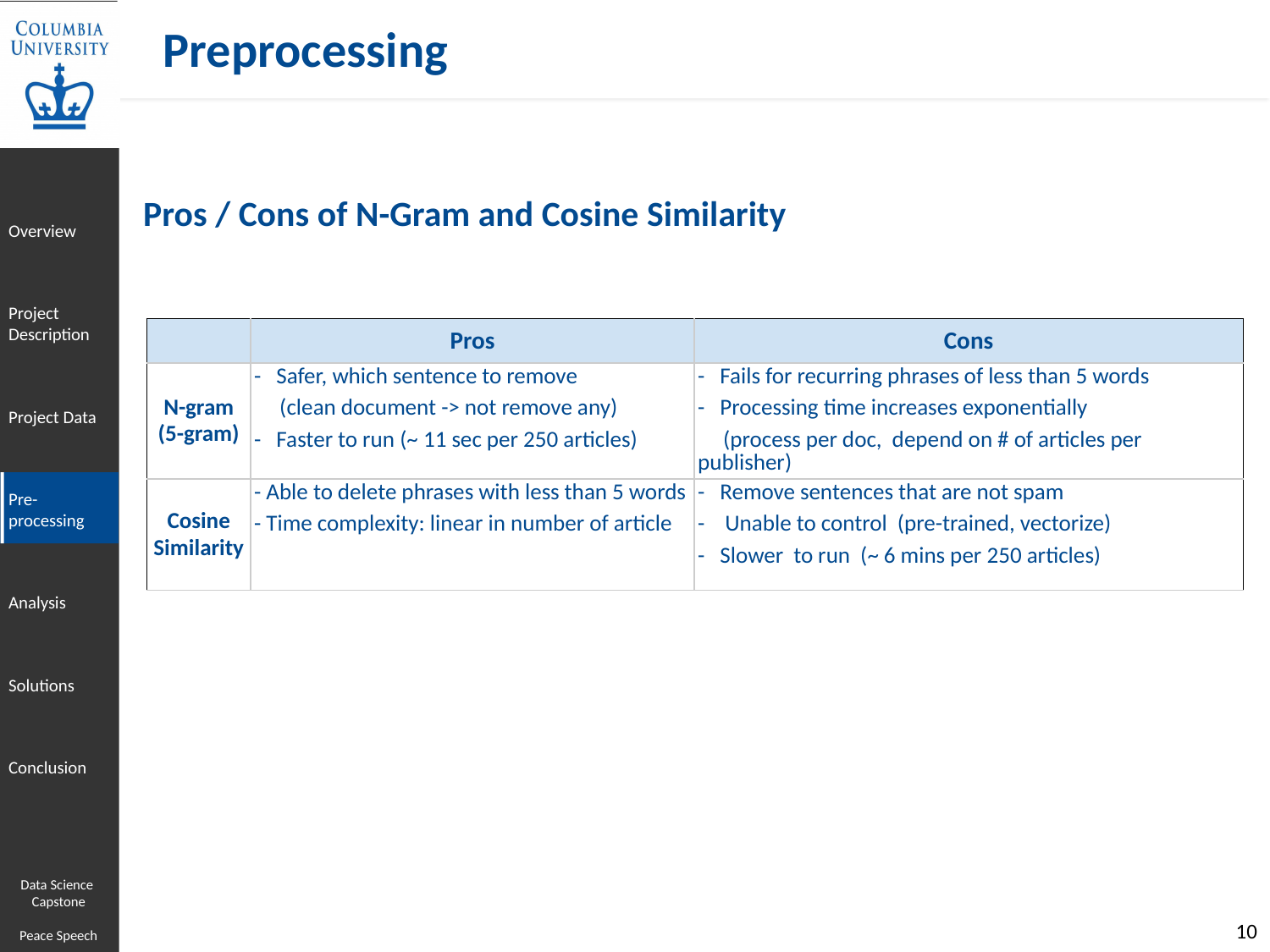

Preprocessing

Pros / Cons of N-Gram and Cosine Similarity

|  | Pros | Cons |
| --- | --- | --- |
| N-gram (5-gram) | - Safer, which sentence to remove (clean document -> not remove any) - Faster to run (~ 11 sec per 250 articles) | - Fails for recurring phrases of less than 5 words - Processing time increases exponentially (process per doc, depend on # of articles per publisher) |
| Cosine Similarity | - Able to delete phrases with less than 5 words - Time complexity: linear in number of article | - Remove sentences that are not spam - Unable to control (pre-trained, vectorize) - Slower to run (~ 6 mins per 250 articles) |
Data Science
Capstone

Peace Speech
10